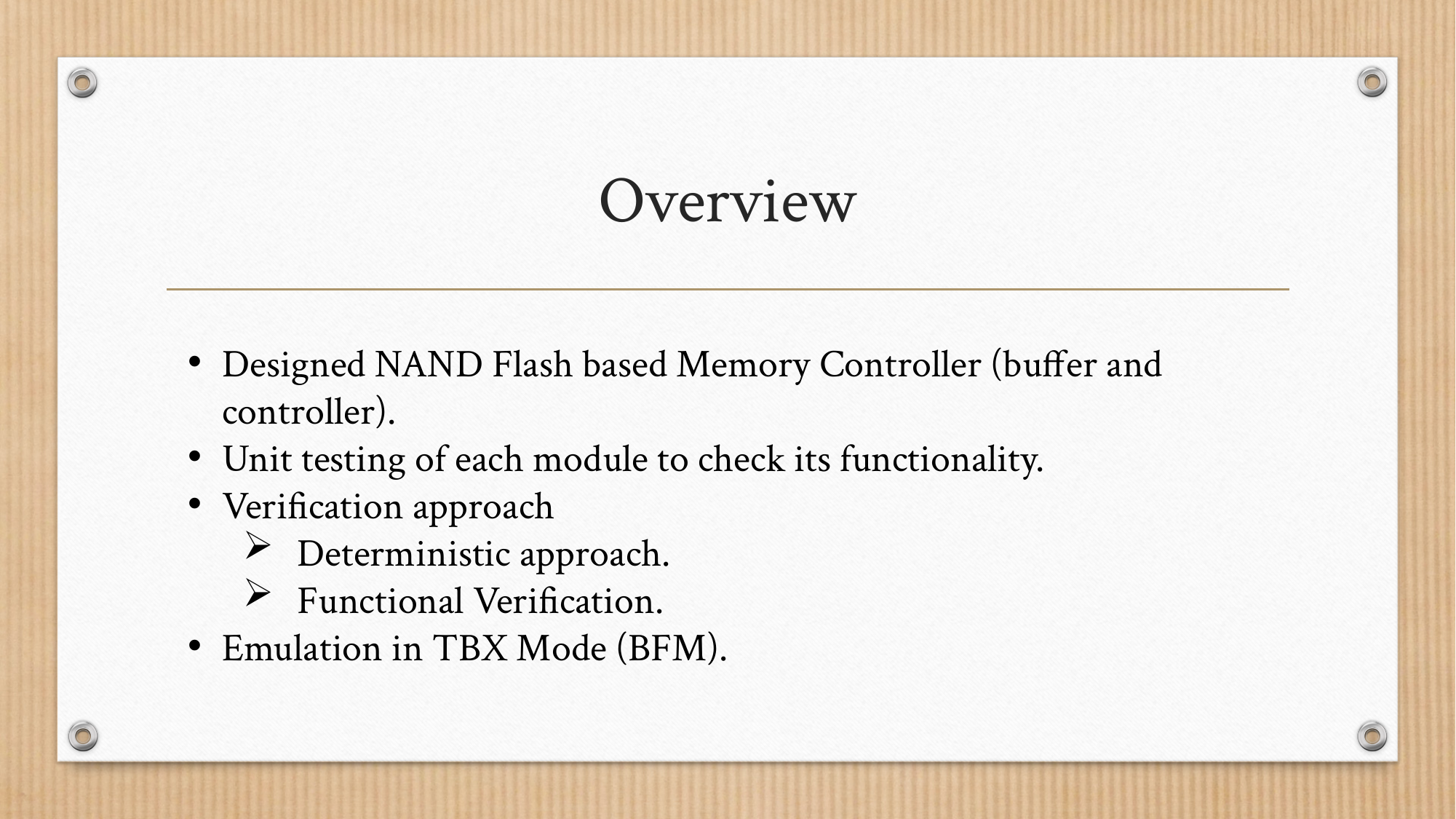

# Overview
Designed NAND Flash based Memory Controller (buffer and controller).
Unit testing of each module to check its functionality.
Verification approach
Deterministic approach.
Functional Verification.
Emulation in TBX Mode (BFM).